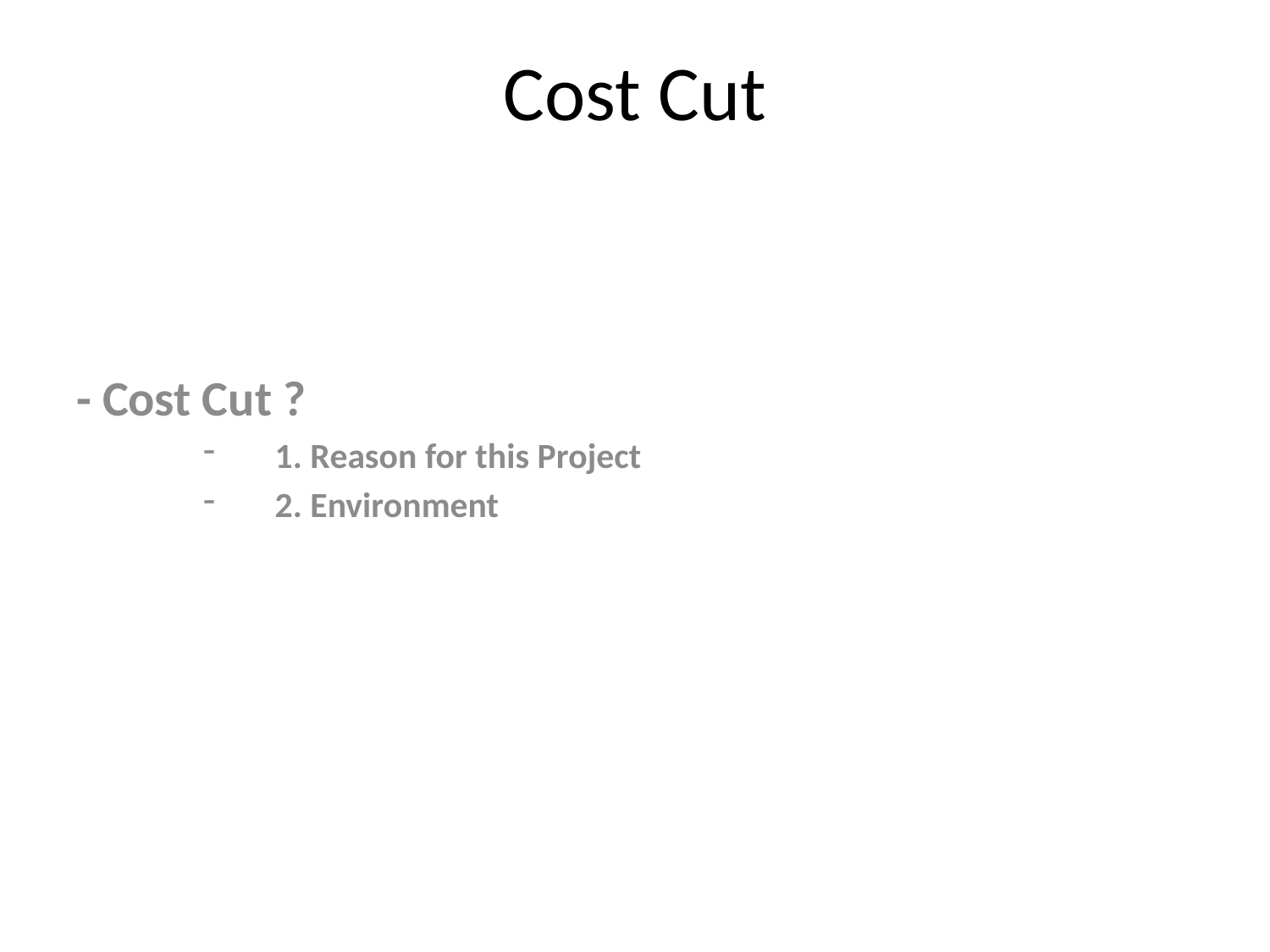

# Cost Cut

- Cost Cut ?
 1. Reason for this Project
 2. Environment